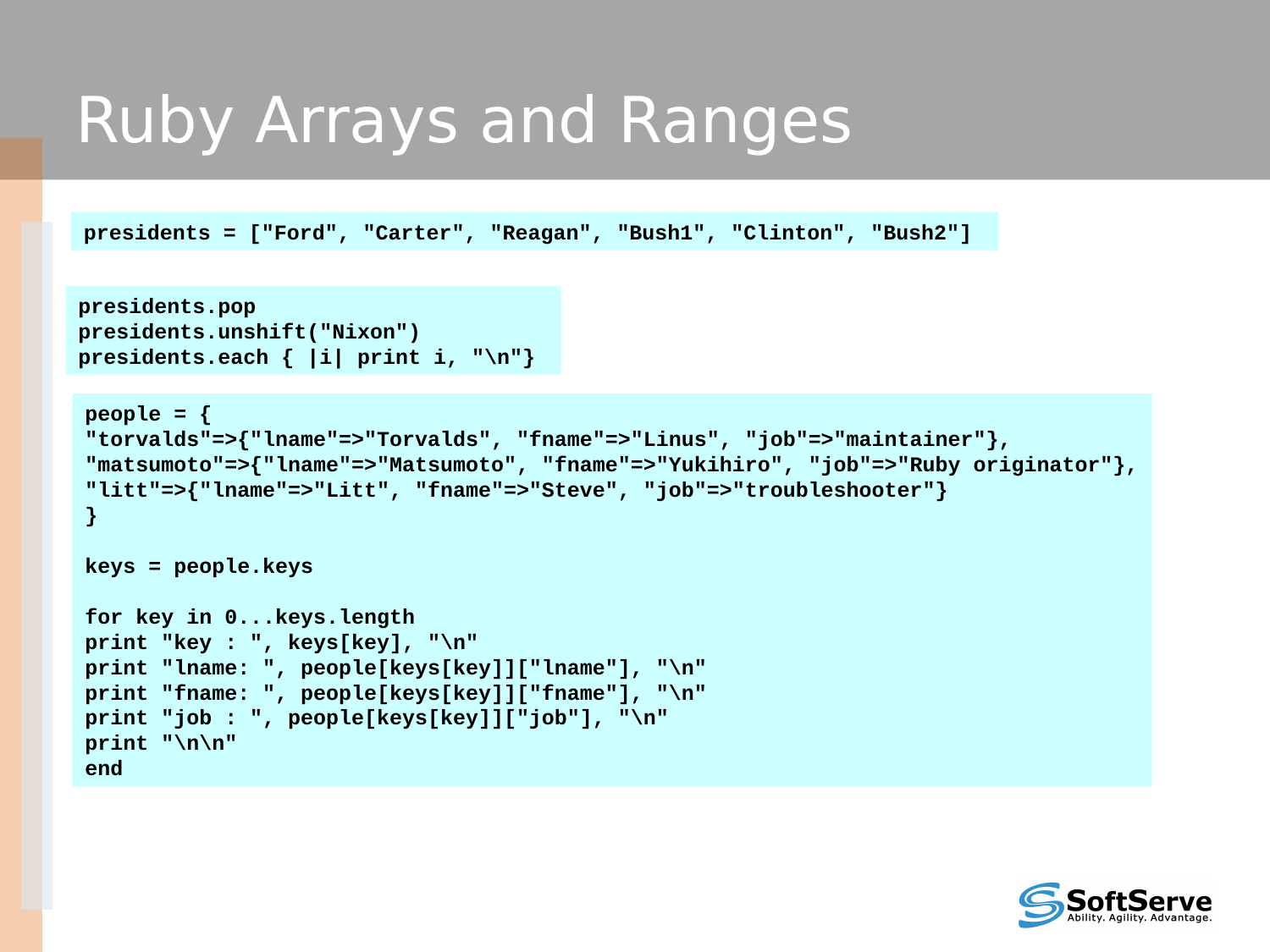

Ruby Arrays and Ranges
presidents = ["Ford", "Carter", "Reagan", "Bush1", "Clinton", "Bush2"]
presidents.pop
presidents.unshift("Nixon")
presidents.each { |i| print i, "\n"}
people = {
"torvalds"=>{"lname"=>"Torvalds", "fname"=>"Linus", "job"=>"maintainer"},
"matsumoto"=>{"lname"=>"Matsumoto", "fname"=>"Yukihiro", "job"=>"Ruby originator"},
"litt"=>{"lname"=>"Litt", "fname"=>"Steve", "job"=>"troubleshooter"}
}
keys = people.keys
for key in 0...keys.length
print "key : ", keys[key], "\n"
print "lname: ", people[keys[key]]["lname"], "\n"
print "fname: ", people[keys[key]]["fname"], "\n"
print "job : ", people[keys[key]]["job"], "\n"
print "\n\n"
end